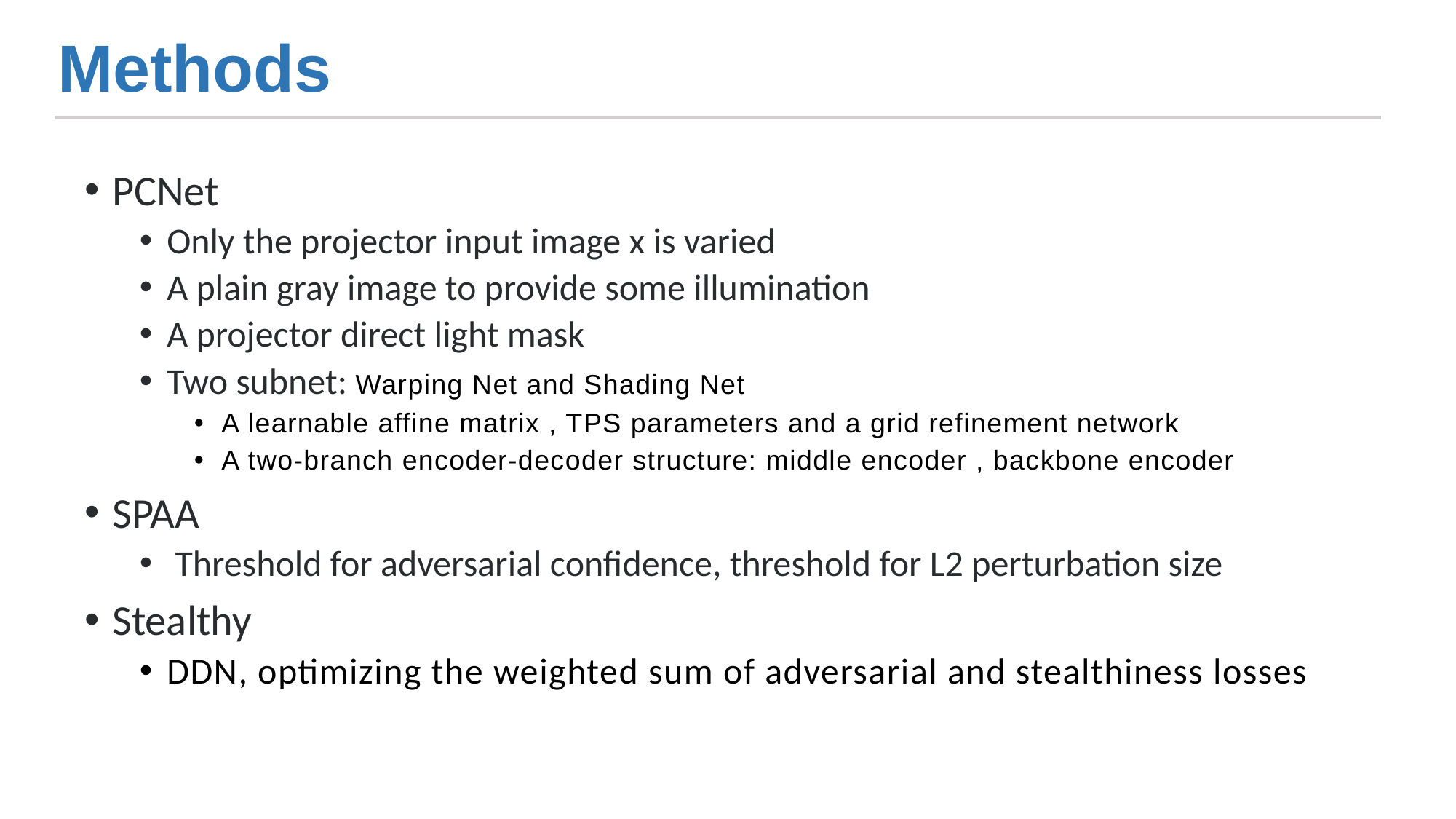

# Methods
PCNet
Only the projector input image x is varied
A plain gray image to provide some illumination
A projector direct light mask
Two subnet: Warping Net and Shading Net
A learnable affine matrix , TPS parameters and a grid refinement network
A two-branch encoder-decoder structure: middle encoder , backbone encoder
SPAA
 Threshold for adversarial confidence, threshold for L2 perturbation size
Stealthy
DDN, optimizing the weighted sum of adversarial and stealthiness losses